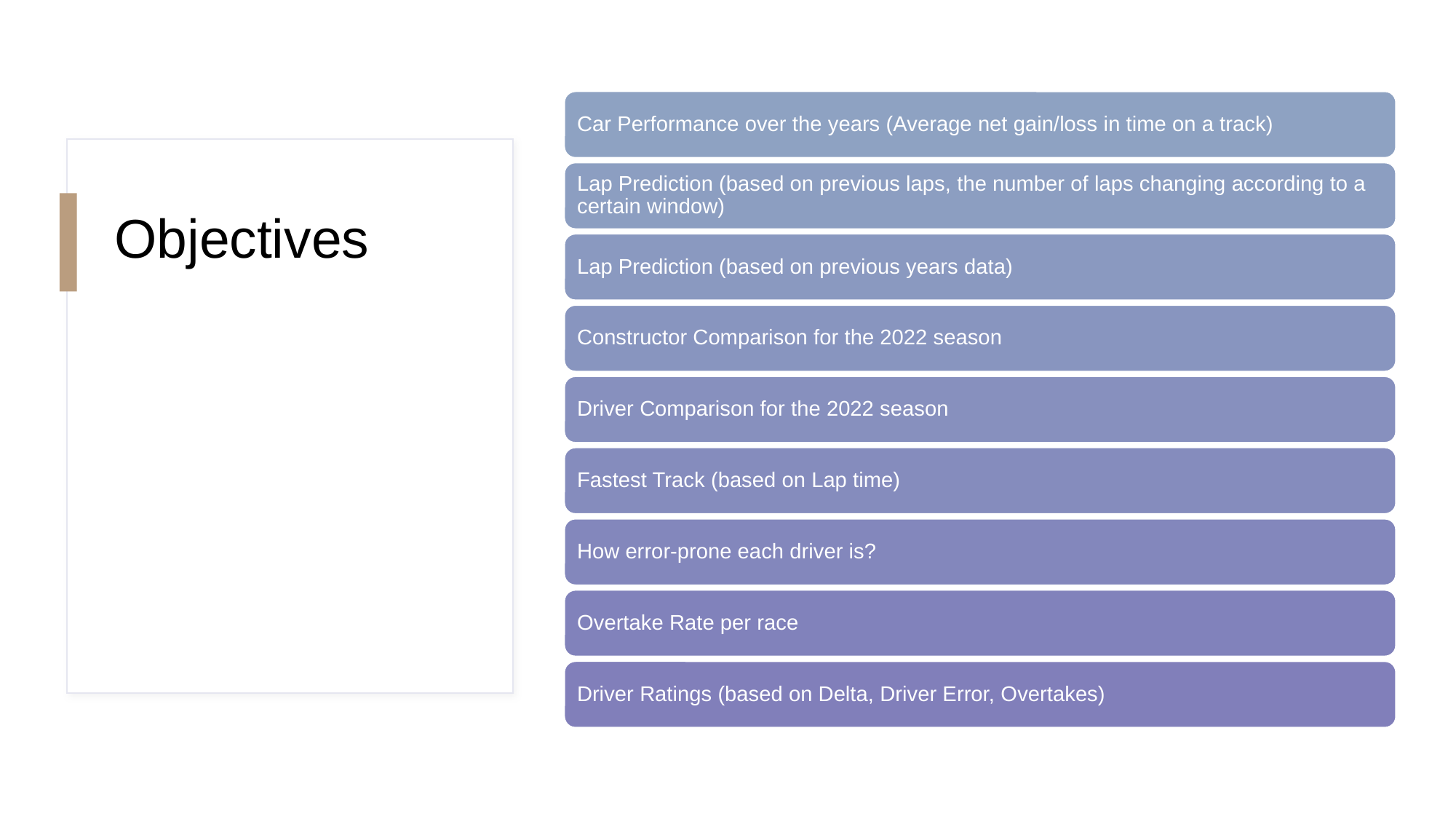

Car Performance over the years (Average net gain/loss in time on a track)
Lap Prediction (based on previous laps, the number of laps changing according to a certain window)
Lap Prediction (based on previous years data)
Constructor Comparison for the 2022 season
Driver Comparison for the 2022 season
Fastest Track (based on Lap time)
How error-prone each driver is?
Overtake Rate per race
Driver Ratings (based on Delta, Driver Error, Overtakes)

# Objectives